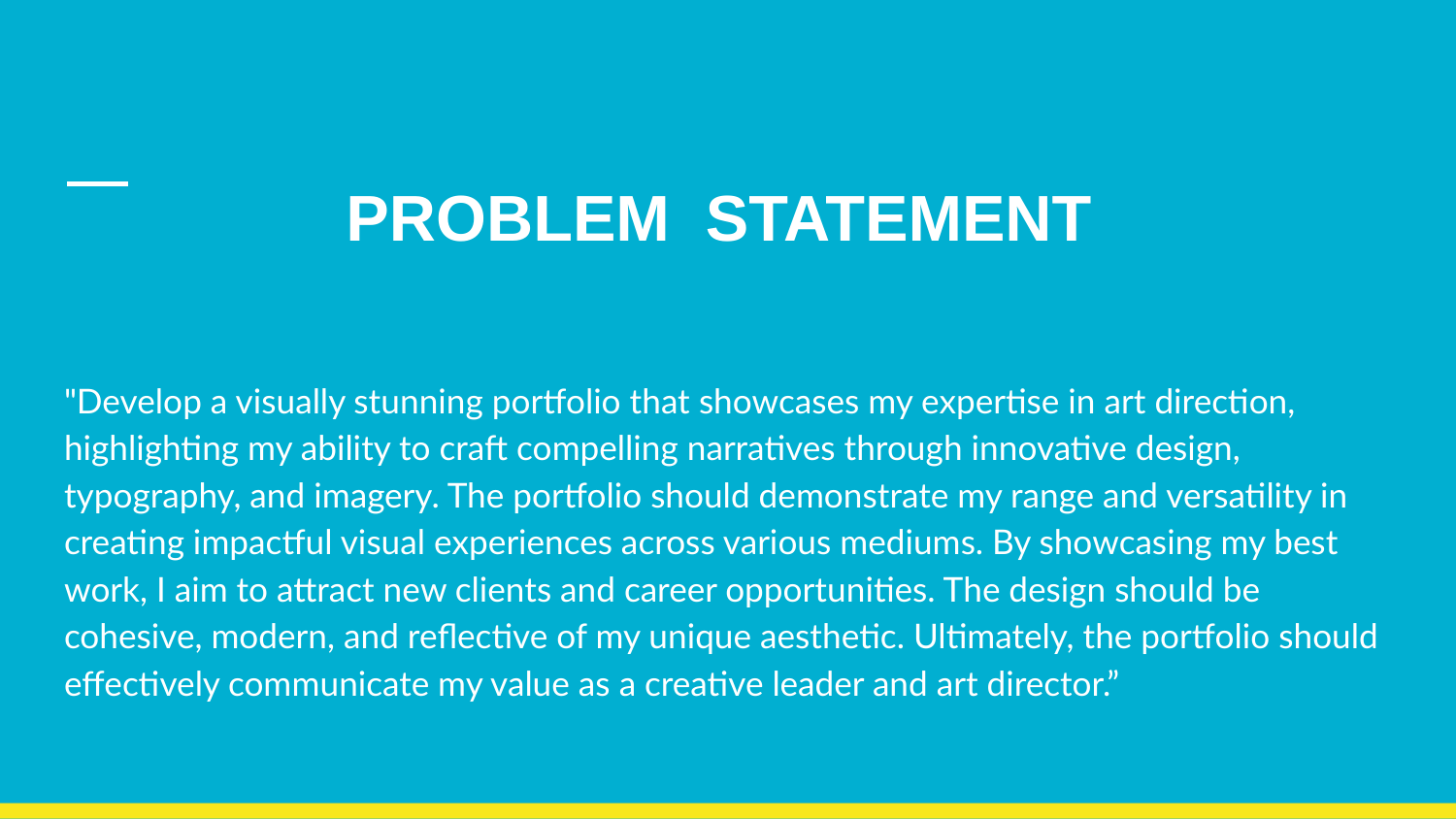

# PROBLEM  STATEMENT

"Develop a visually stunning portfolio that showcases my expertise in art direction, highlighting my ability to craft compelling narratives through innovative design, typography, and imagery. The portfolio should demonstrate my range and versatility in creating impactful visual experiences across various mediums. By showcasing my best work, I aim to attract new clients and career opportunities. The design should be cohesive, modern, and reflective of my unique aesthetic. Ultimately, the portfolio should effectively communicate my value as a creative leader and art director.”